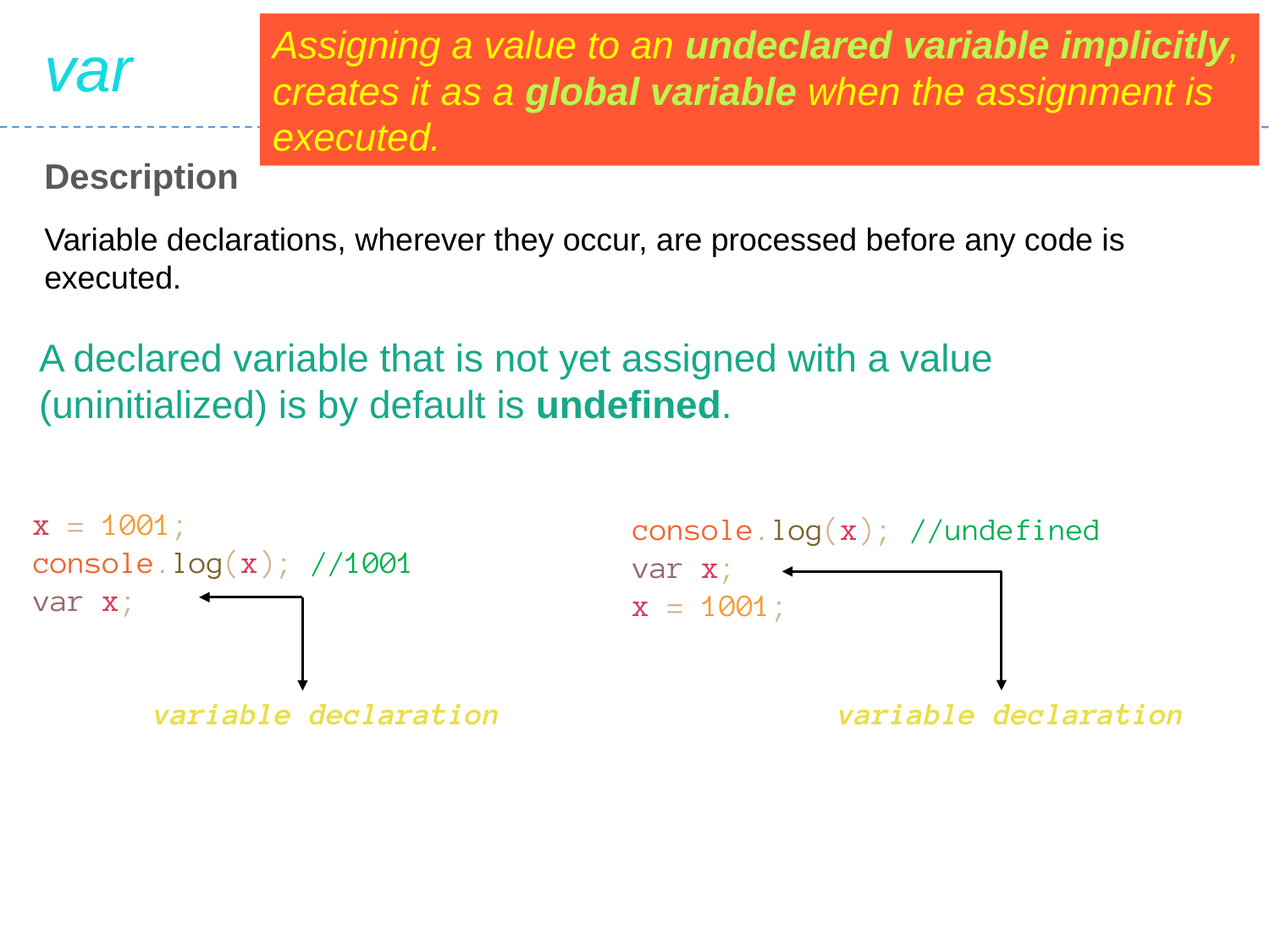

Assigning a value to an undeclared variable implicitly, creates it as a global variable when the assignment is executed.
var
Description
Variable declarations, wherever they occur, are processed before any code is executed.
A declared variable that is not yet assigned with a value (uninitialized) is by default is undefined.
x = 1001;
console.log(x); //1001
var x;
console.log(x); //undefined
var x;
x = 1001;
variable declaration
variable declaration